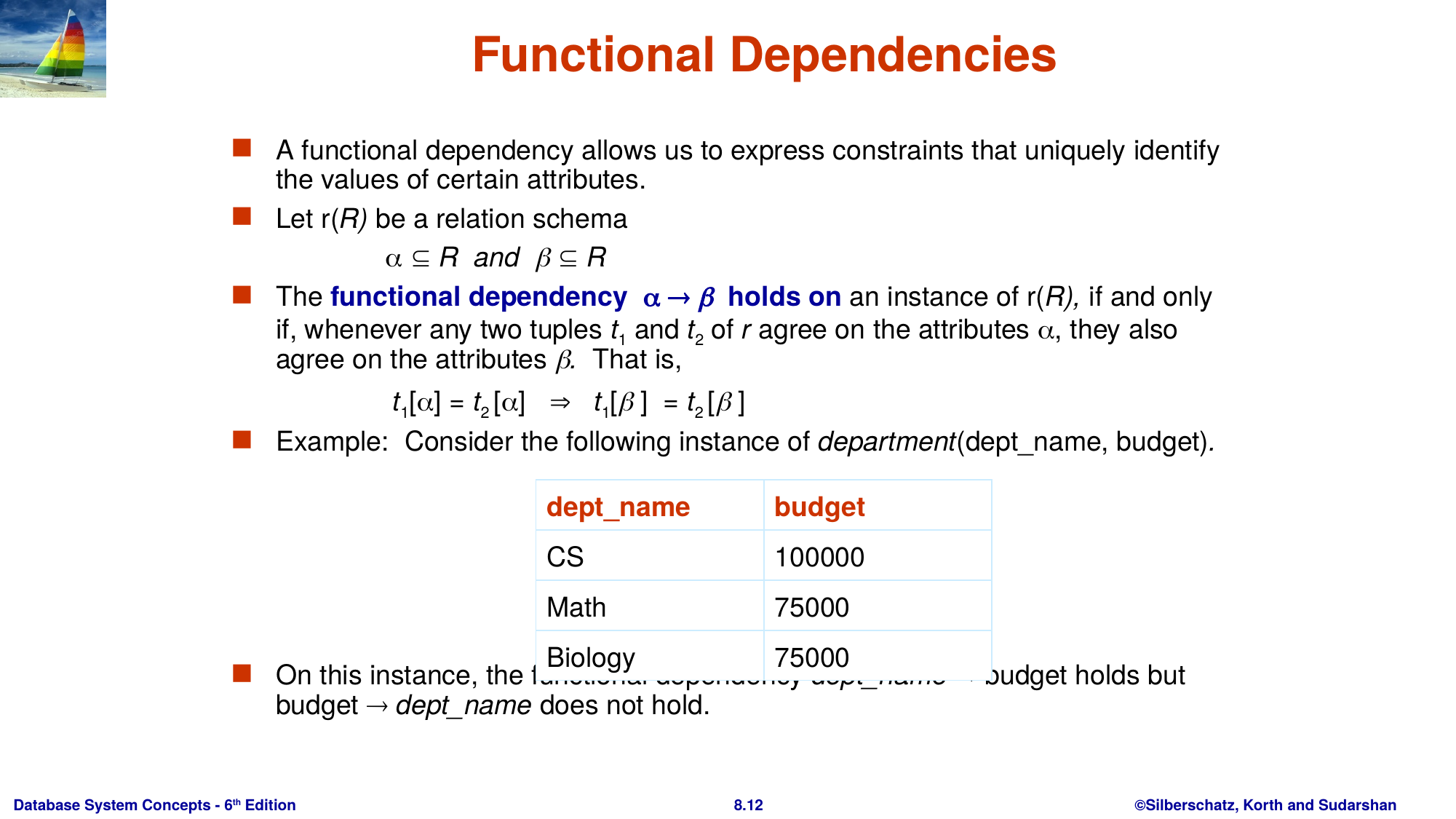

# Functional Dependencies
A functional dependency allows us to express constraints that uniquely identify the values of certain attributes.
Let r(R) be a relation schema
		α ⊆ R  and  β ⊆ R
The functional dependency  α → β  holds on an instance of r(R), if and only if, whenever any two tuples t1 and t2 of r agree on the attributes α, they also agree on the attributes β.  That is,
		 t1[α] = t2 [α]   ⇒   t1[β ]  = t2 [β ]
Example:  Consider the following instance of department(dept_name, budget).

On this instance, the functional dependency dept_name → budget holds but budget → dept_name does not hold.
| dept\_name | budget |
| --- | --- |
| CS | 100000 |
| Math | 75000 |
| Biology | 75000 |